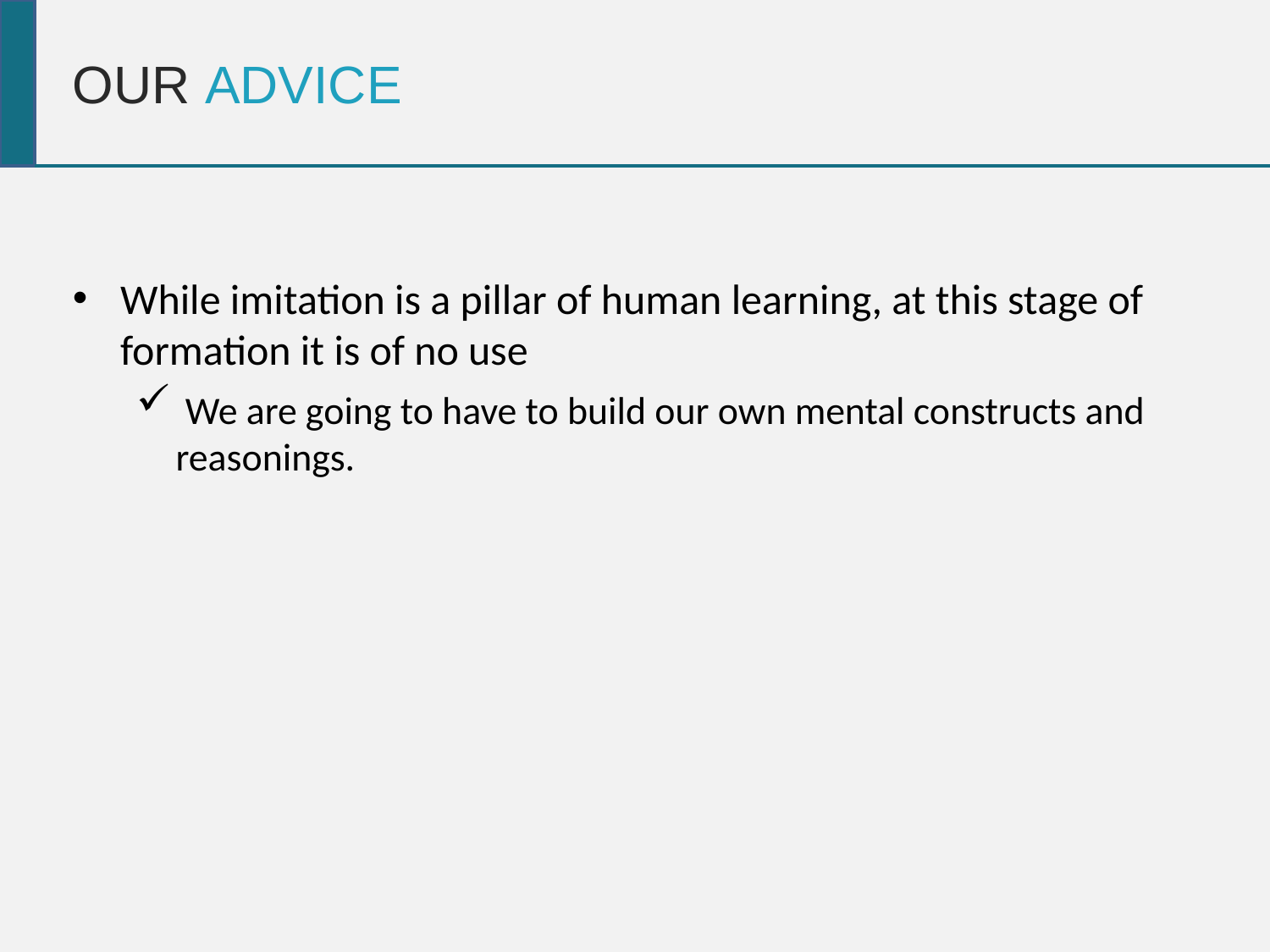

OUR ADVICE

While imitation is a pillar of human learning, at this stage of formation it is of no use
 We are going to have to build our own mental constructs and reasonings.